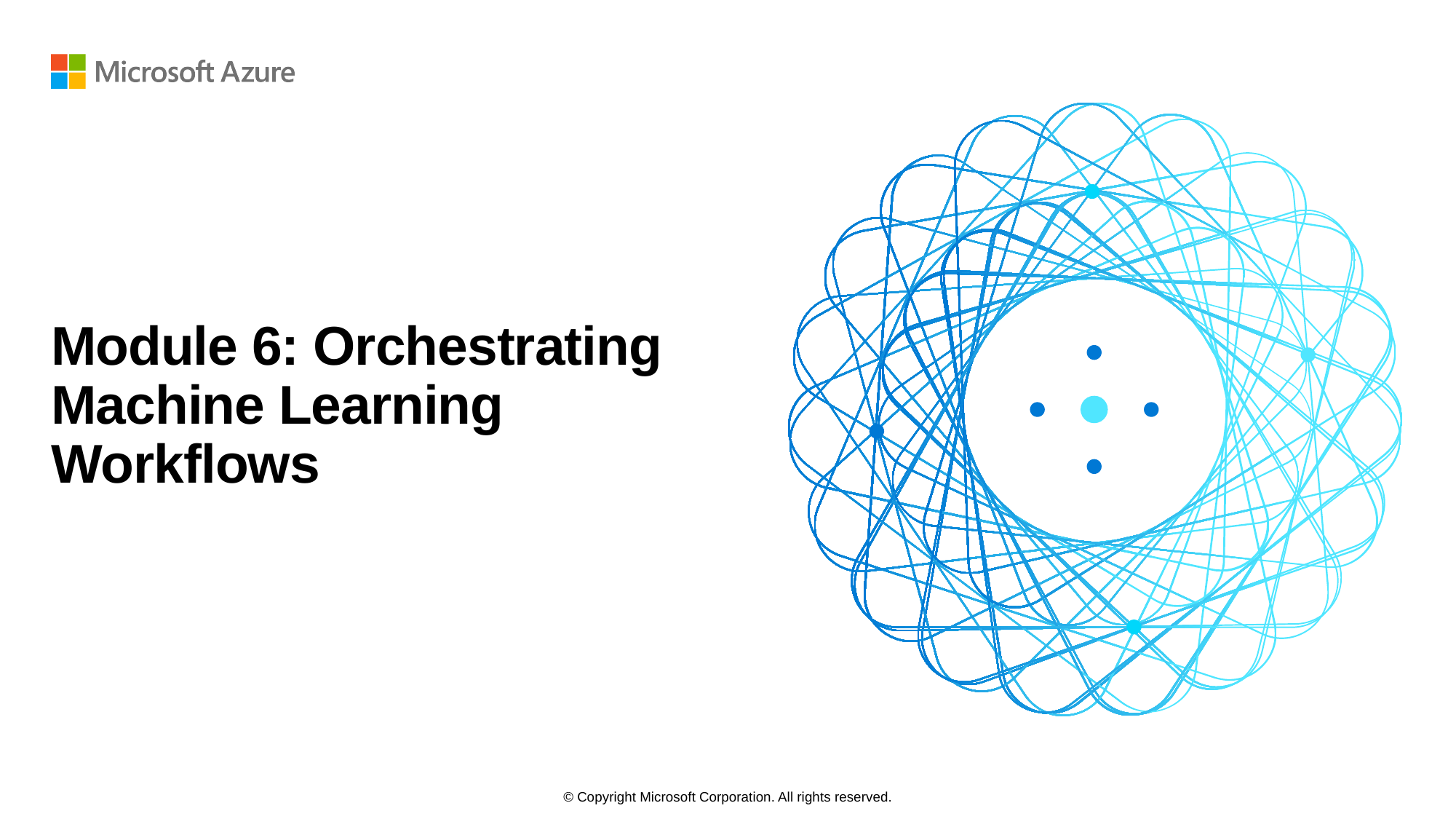

# Module 6: Orchestrating Machine Learning  Workflows